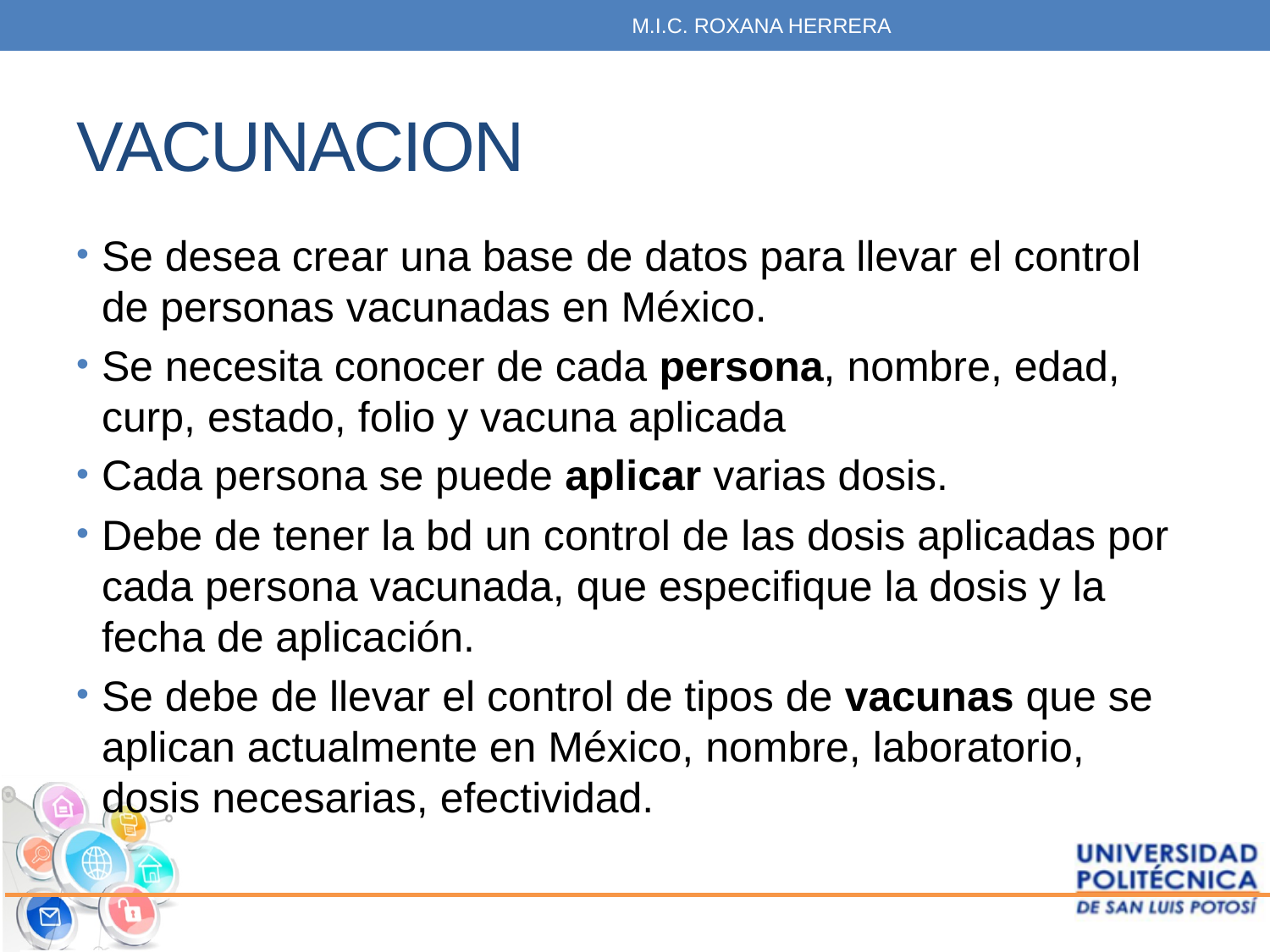

M.I.C. ROXANA HERRERA
# VACUNACION
Se desea crear una base de datos para llevar el control de personas vacunadas en México.
Se necesita conocer de cada persona, nombre, edad, curp, estado, folio y vacuna aplicada
Cada persona se puede aplicar varias dosis.
Debe de tener la bd un control de las dosis aplicadas por cada persona vacunada, que especifique la dosis y la fecha de aplicación.
Se debe de llevar el control de tipos de vacunas que se aplican actualmente en México, nombre, laboratorio, dosis necesarias, efectividad.